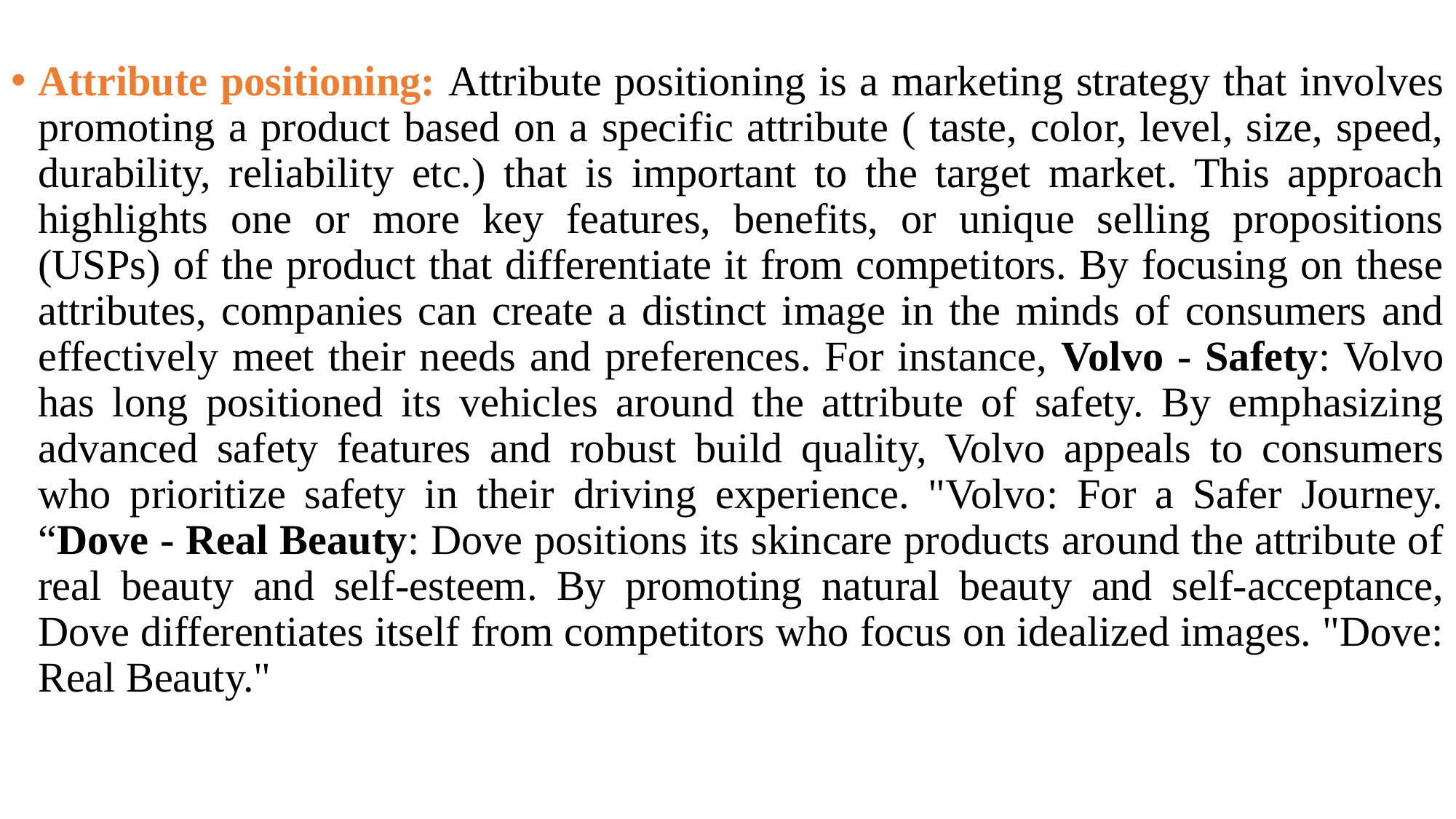

Attribute positioning: Attribute positioning is a marketing strategy that involves promoting a product based on a specific attribute ( taste, color, level, size, speed, durability, reliability etc.) that is important to the target market. This approach highlights one or more key features, benefits, or unique selling propositions (USPs) of the product that differentiate it from competitors. By focusing on these attributes, companies can create a distinct image in the minds of consumers and effectively meet their needs and preferences. For instance, Volvo - Safety: Volvo has long positioned its vehicles around the attribute of safety. By emphasizing advanced safety features and robust build quality, Volvo appeals to consumers who prioritize safety in their driving experience. "Volvo: For a Safer Journey. “Dove - Real Beauty: Dove positions its skincare products around the attribute of real beauty and self-esteem. By promoting natural beauty and self-acceptance, Dove differentiates itself from competitors who focus on idealized images. "Dove: Real Beauty."